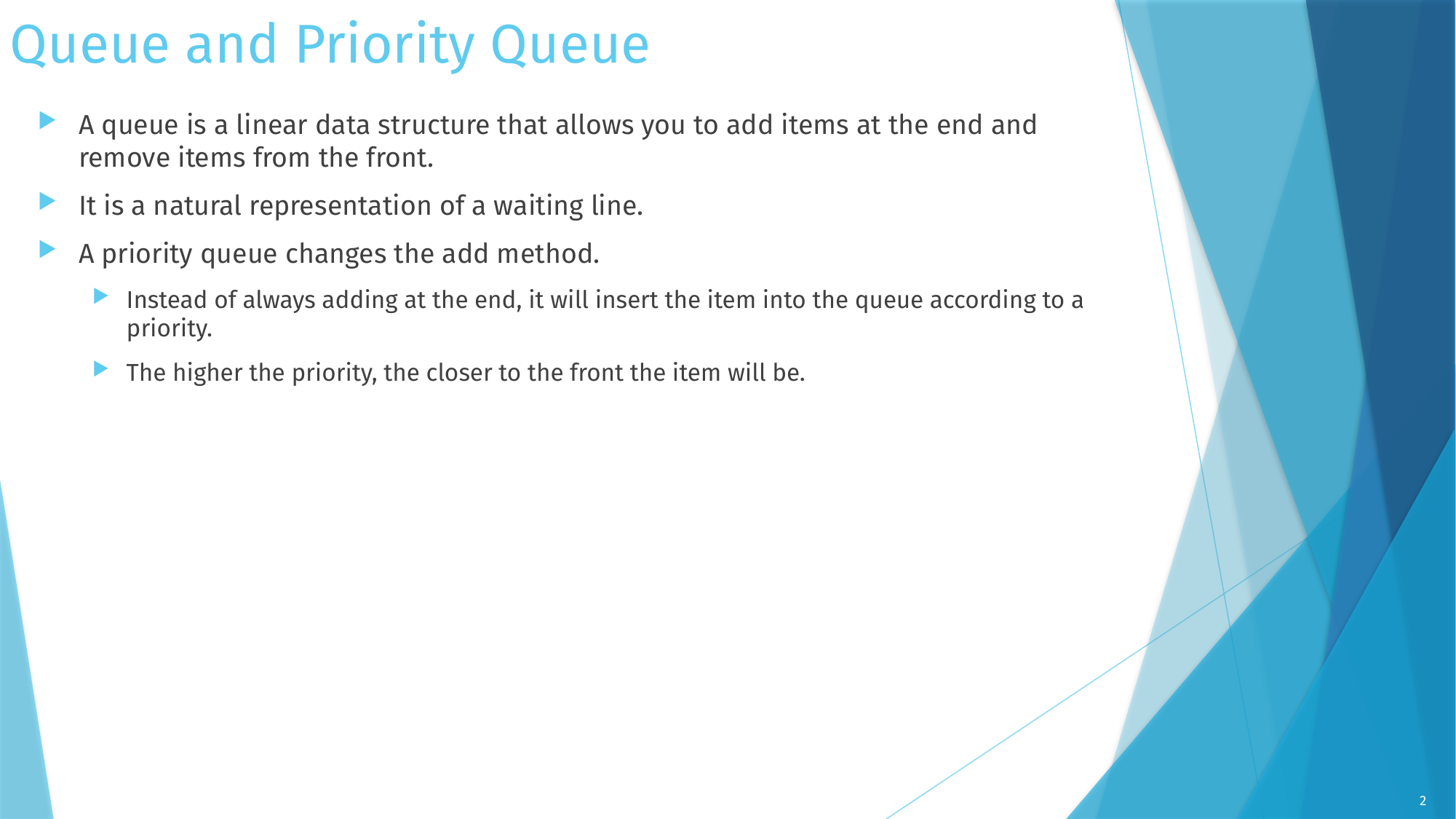

# Queue and Priority Queue
A queue is a linear data structure that allows you to add items at the end and remove items from the front.
It is a natural representation of a waiting line.
A priority queue changes the add method.
Instead of always adding at the end, it will insert the item into the queue according to a priority.
The higher the priority, the closer to the front the item will be.

2